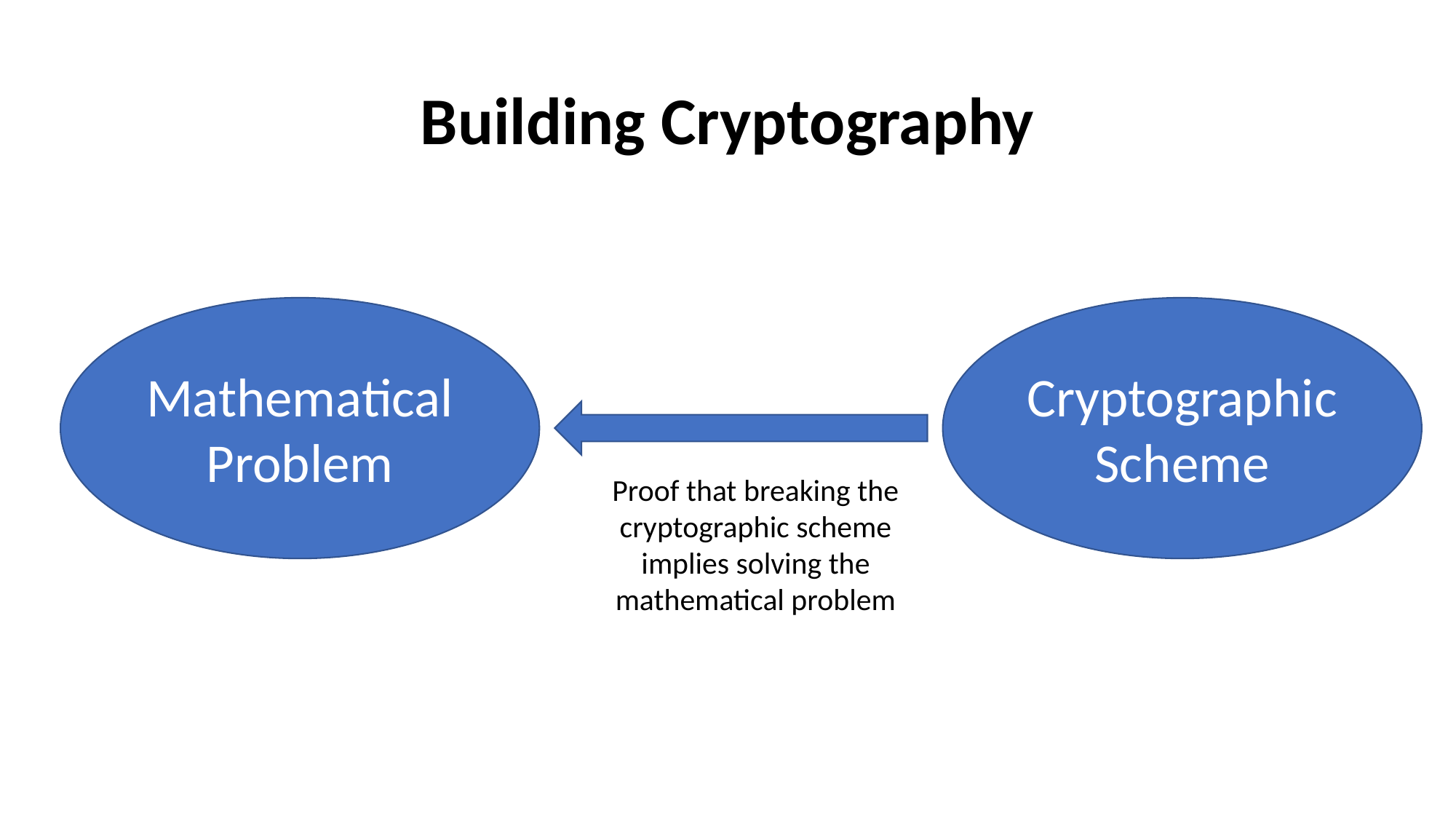

# Building Cryptography
Cryptographic Scheme
Mathematical Problem

Proof that breaking the cryptographic scheme implies solving the mathematical problem